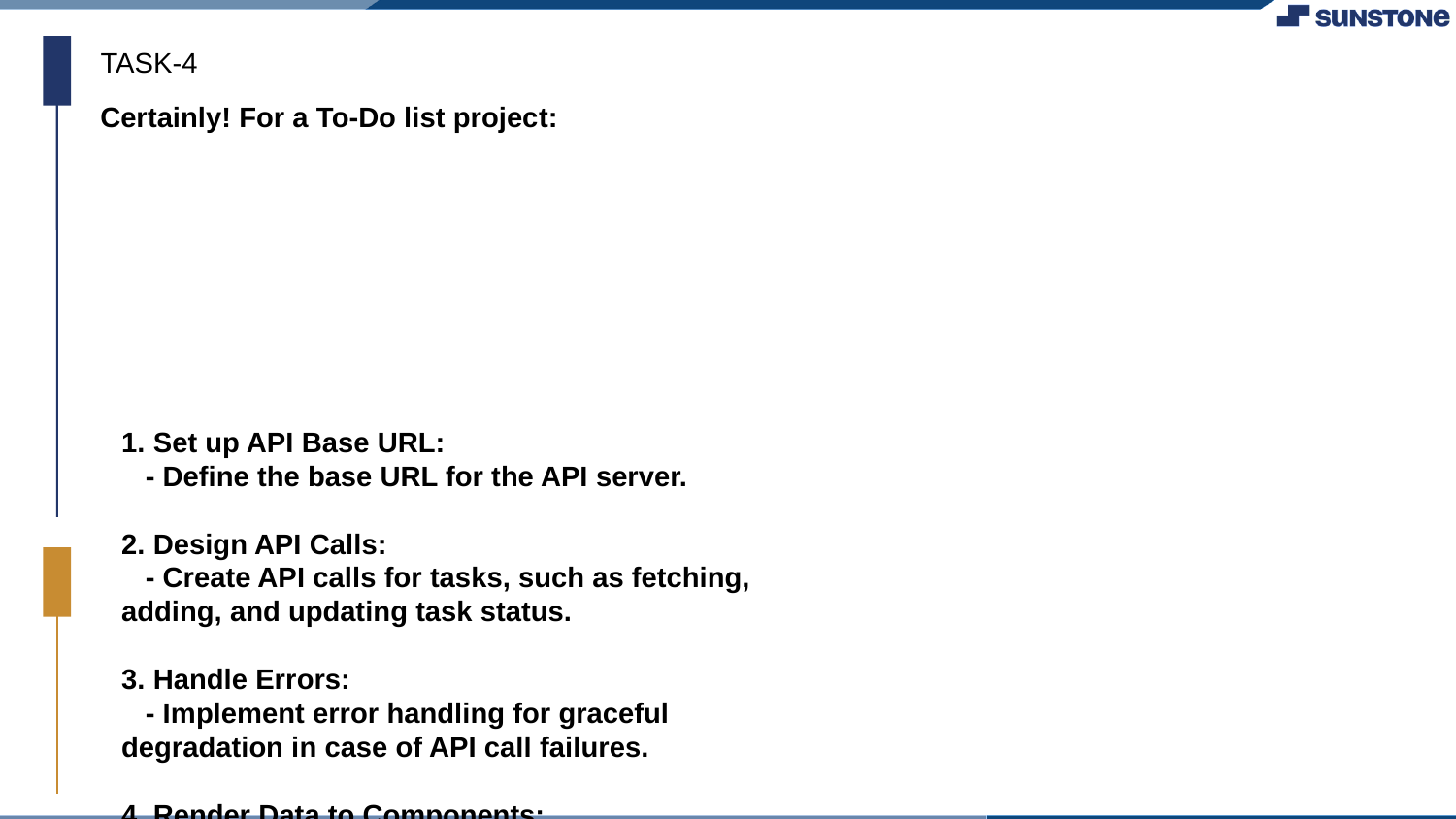

TASK-4
Certainly! For a To-Do list project:

1. Set up API Base URL:
   - Define the base URL for the API server.

2. Design API Calls:
   - Create API calls for tasks, such as fetching, adding, and updating task status.

3. Handle Errors:
   - Implement error handling for graceful degradation in case of API call failures.

4. Render Data to Components:
   - Pass API data to low-level components for rendering, e.g., a TaskList component.

5. Secure POST APIs:
   - Ensure security for adding tasks using HTTPS and appropriate headers in the POST request